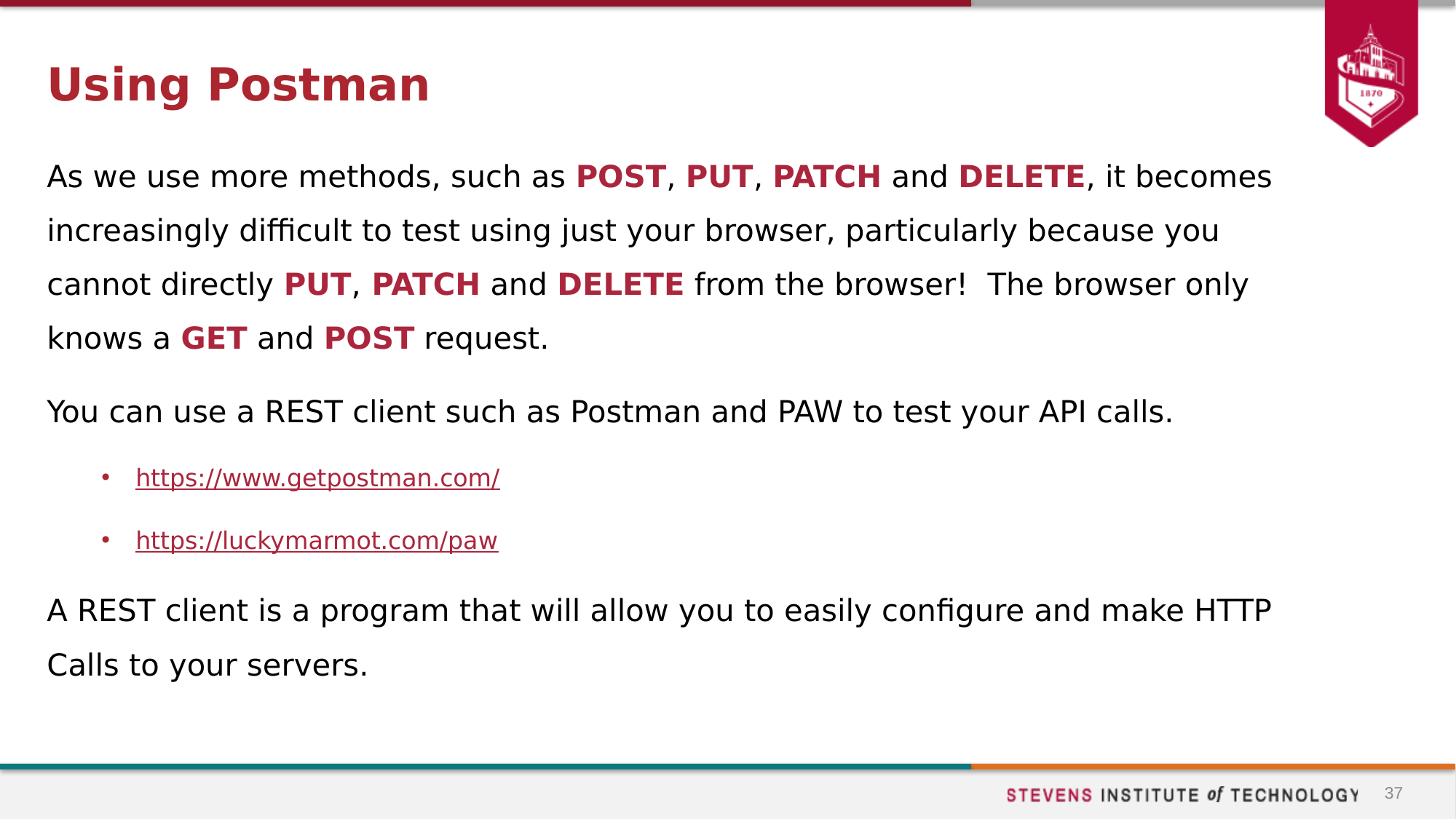

# Using Postman
As we use more methods, such as POST, PUT, PATCH and DELETE, it becomes increasingly difficult to test using just your browser, particularly because you cannot directly PUT, PATCH and DELETE from the browser!  The browser only knows a GET and POST request.
You can use a REST client such as Postman and PAW to test your API calls.
https://www.getpostman.com/
https://luckymarmot.com/paw
A REST client is a program that will allow you to easily configure and make HTTP Calls to your servers.
37